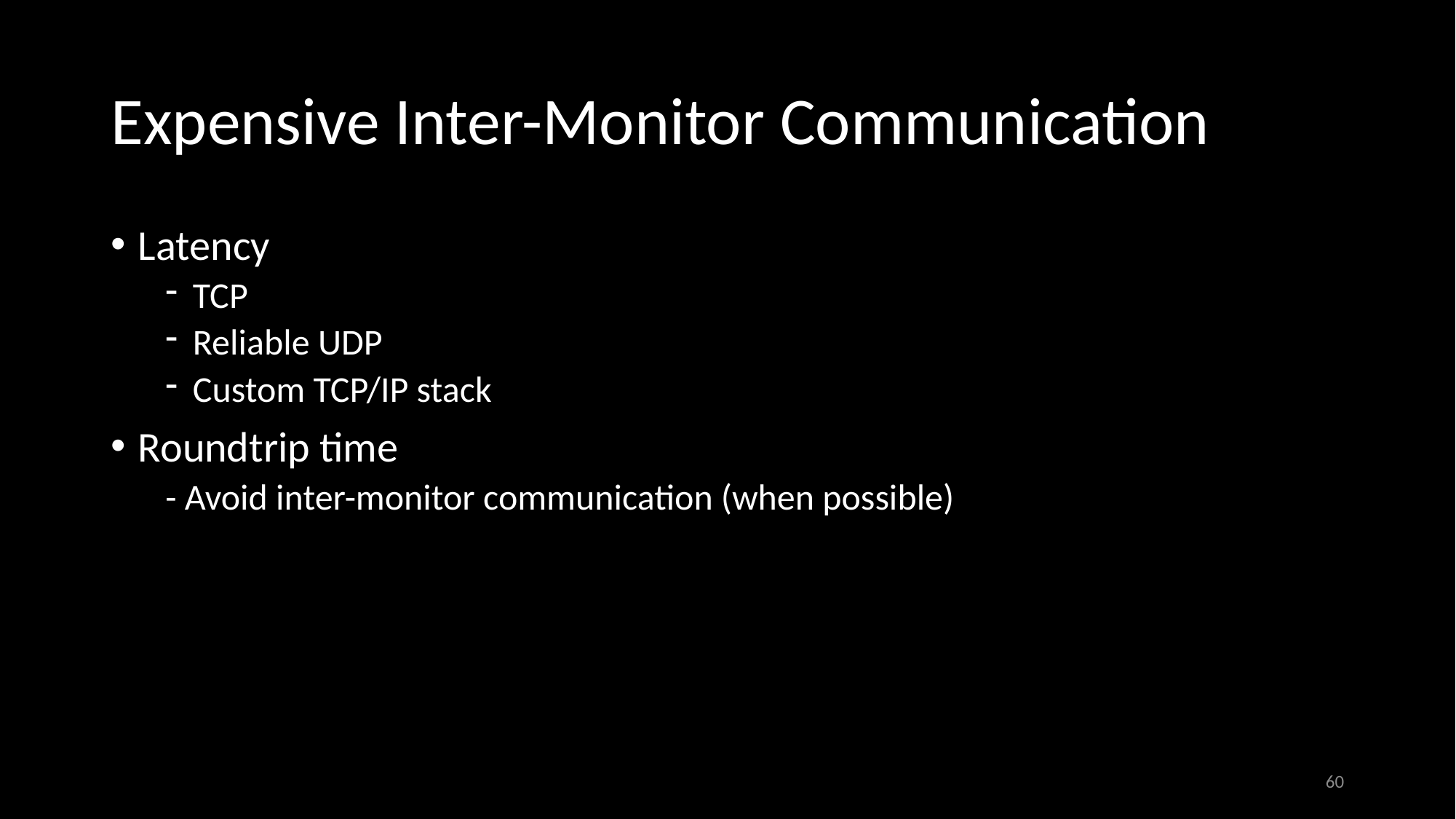

# Expensive Inter-Monitor Communication
Latency
TCP
Reliable UDP
Custom TCP/IP stack
Roundtrip time
- Avoid inter-monitor communication (when possible)
60